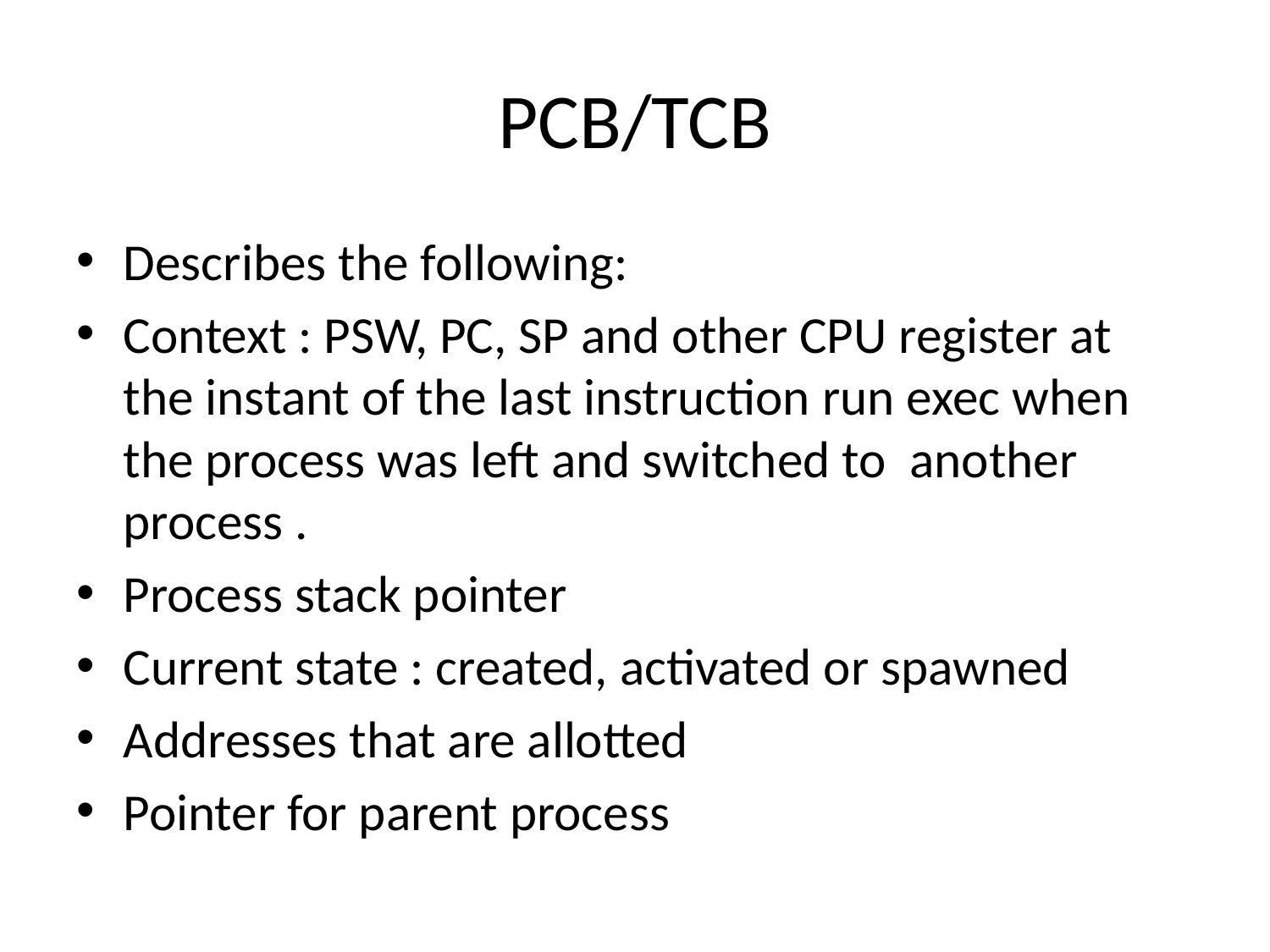

# PCB/TCB
Describes the following:
Context : PSW, PC, SP and other CPU register at the instant of the last instruction run exec when the process was left and switched to  another process .
Process stack pointer
Current state : created, activated or spawned
Addresses that are allotted
Pointer for parent process